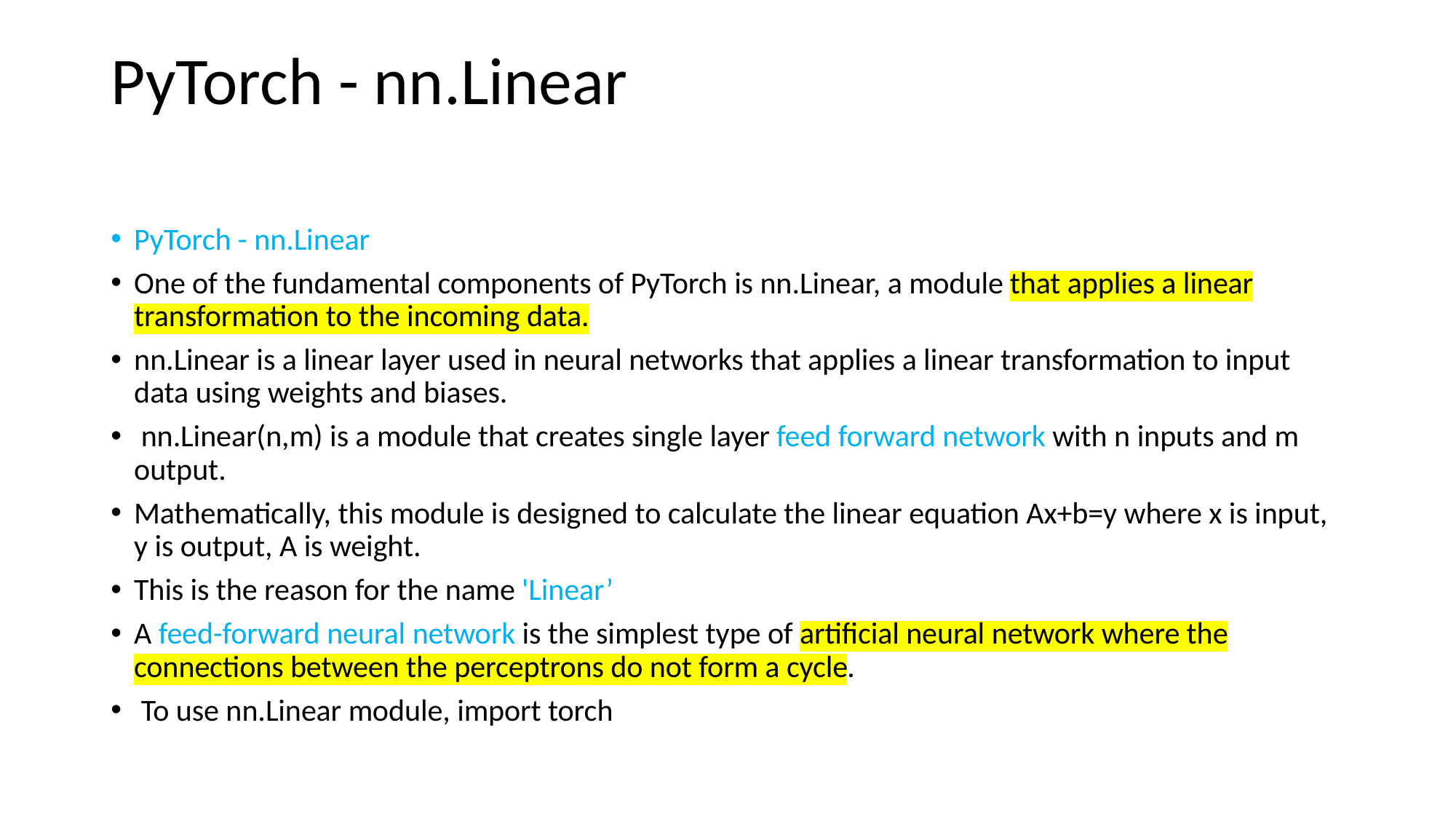

# PyTorch - nn.Linear
PyTorch - nn.Linear
One of the fundamental components of PyTorch is nn.Linear, a module that applies a linear transformation to the incoming data.
nn.Linear is a linear layer used in neural networks that applies a linear transformation to input data using weights and biases.
 nn.Linear(n,m) is a module that creates single layer feed forward network with n inputs and m output.
Mathematically, this module is designed to calculate the linear equation Ax+b=y where x is input, y is output, A is weight.
This is the reason for the name 'Linear’
A feed-forward neural network is the simplest type of artificial neural network where the connections between the perceptrons do not form a cycle.
 To use nn.Linear module, import torch